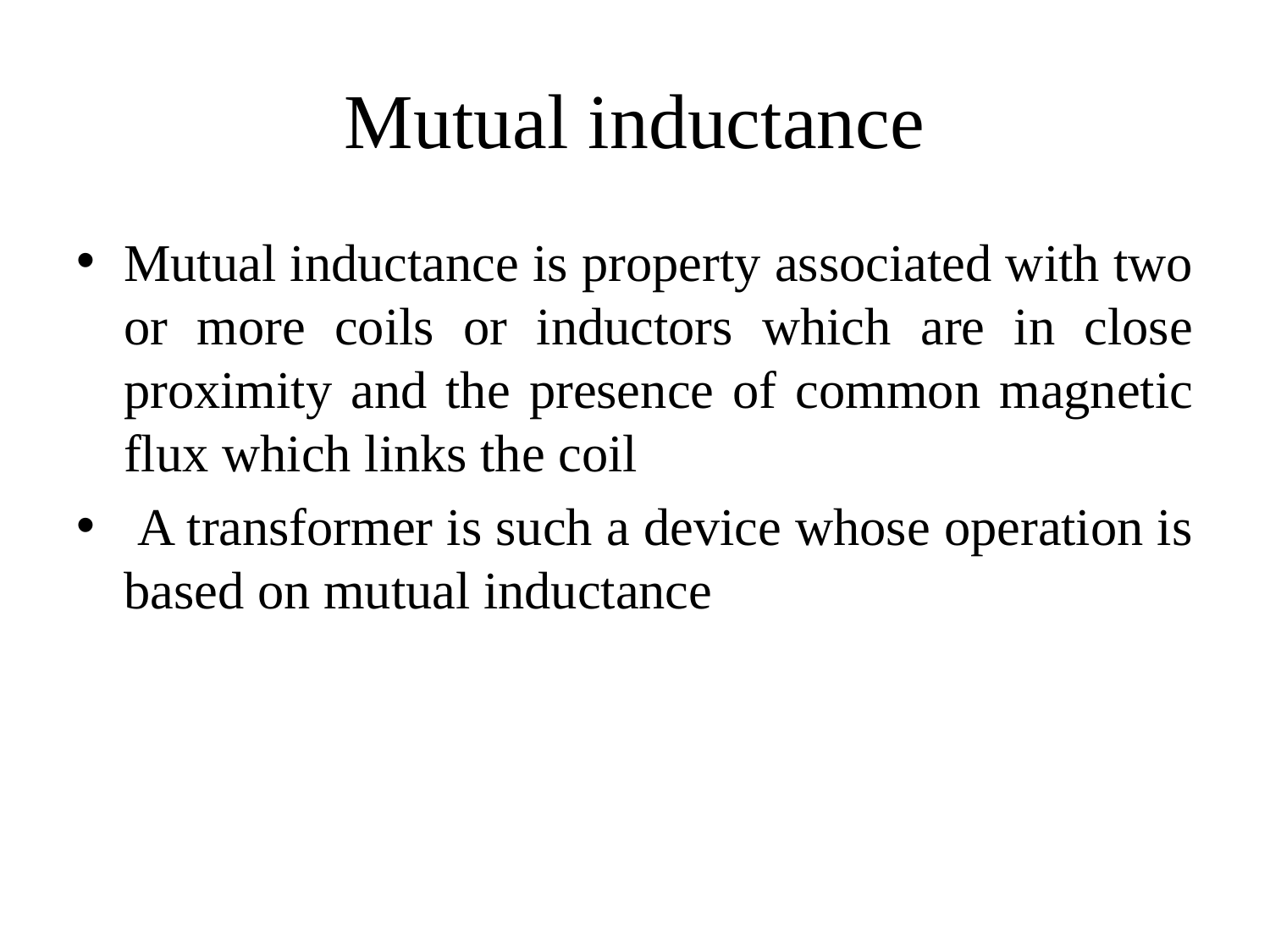

# Mutual inductance
Mutual inductance is property associated with two or more coils or inductors which are in close proximity and the presence of common magnetic flux which links the coil
 A transformer is such a device whose operation is based on mutual inductance